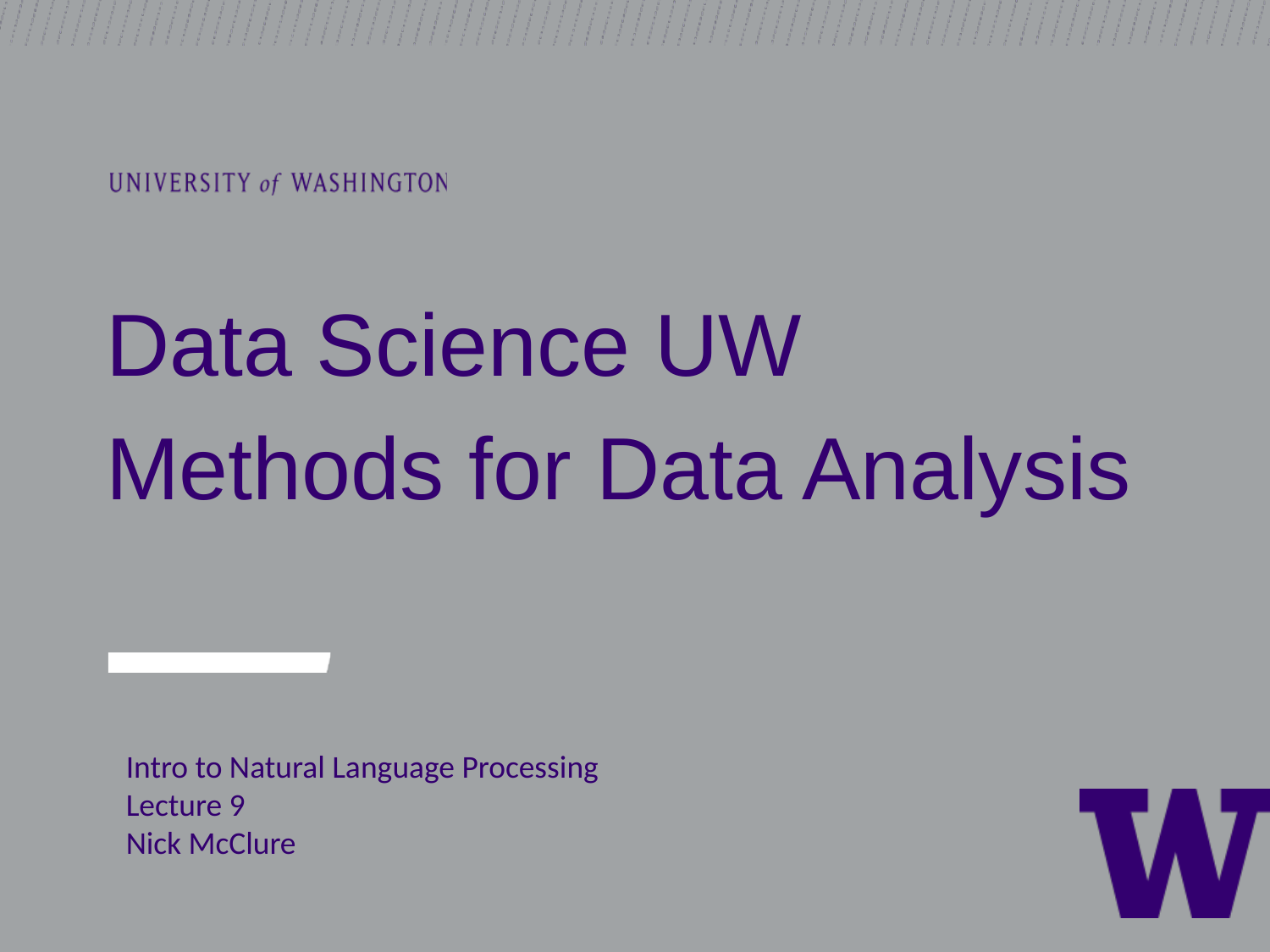

Data Science UW
Methods for Data Analysis
Intro to Natural Language Processing
Lecture 9
Nick McClure